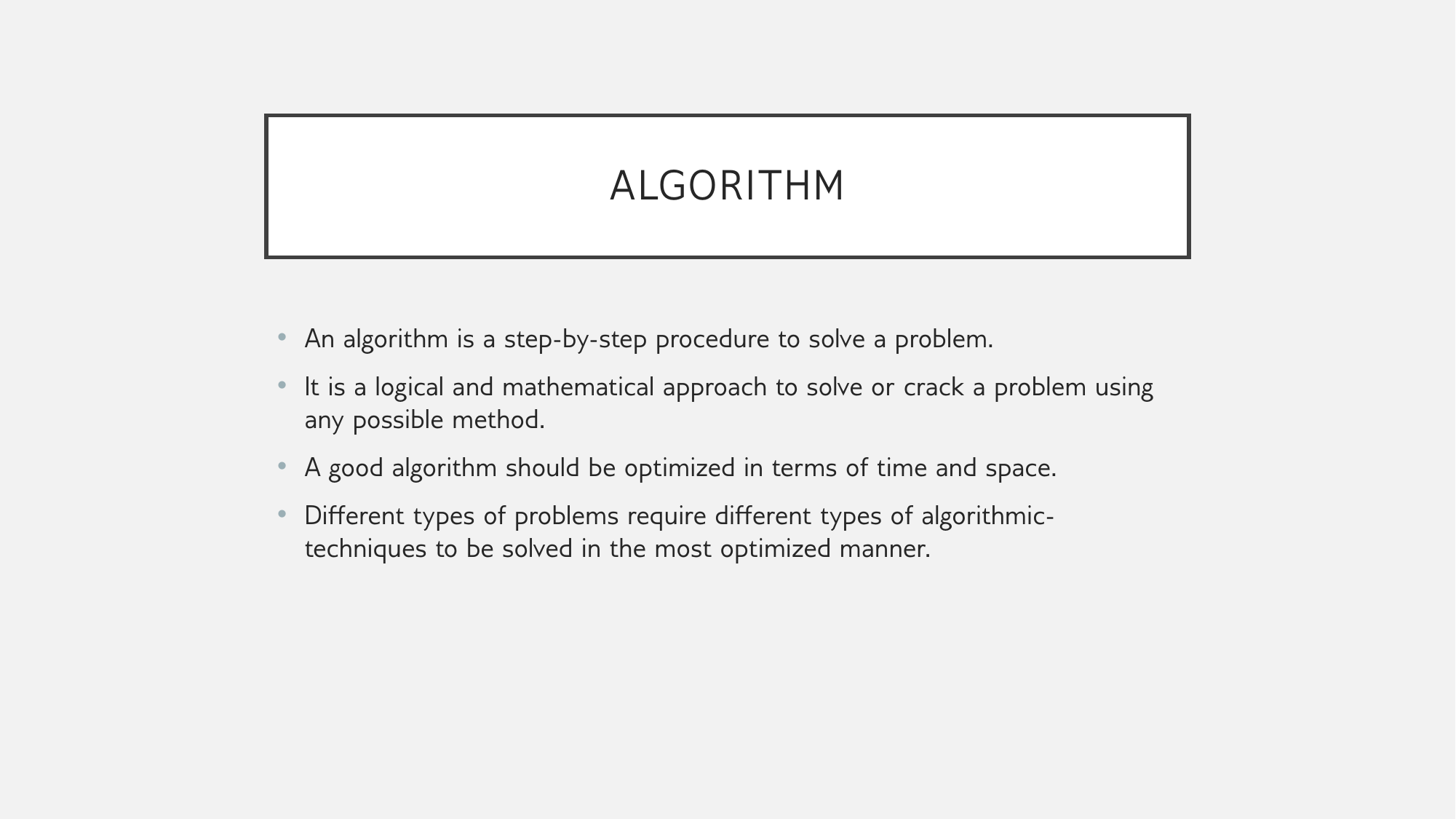

# algorithm
An algorithm is a step-by-step procedure to solve a problem.
It is a logical and mathematical approach to solve or crack a problem using any possible method.
A good algorithm should be optimized in terms of time and space.
Different types of problems require different types of algorithmic-techniques to be solved in the most optimized manner.